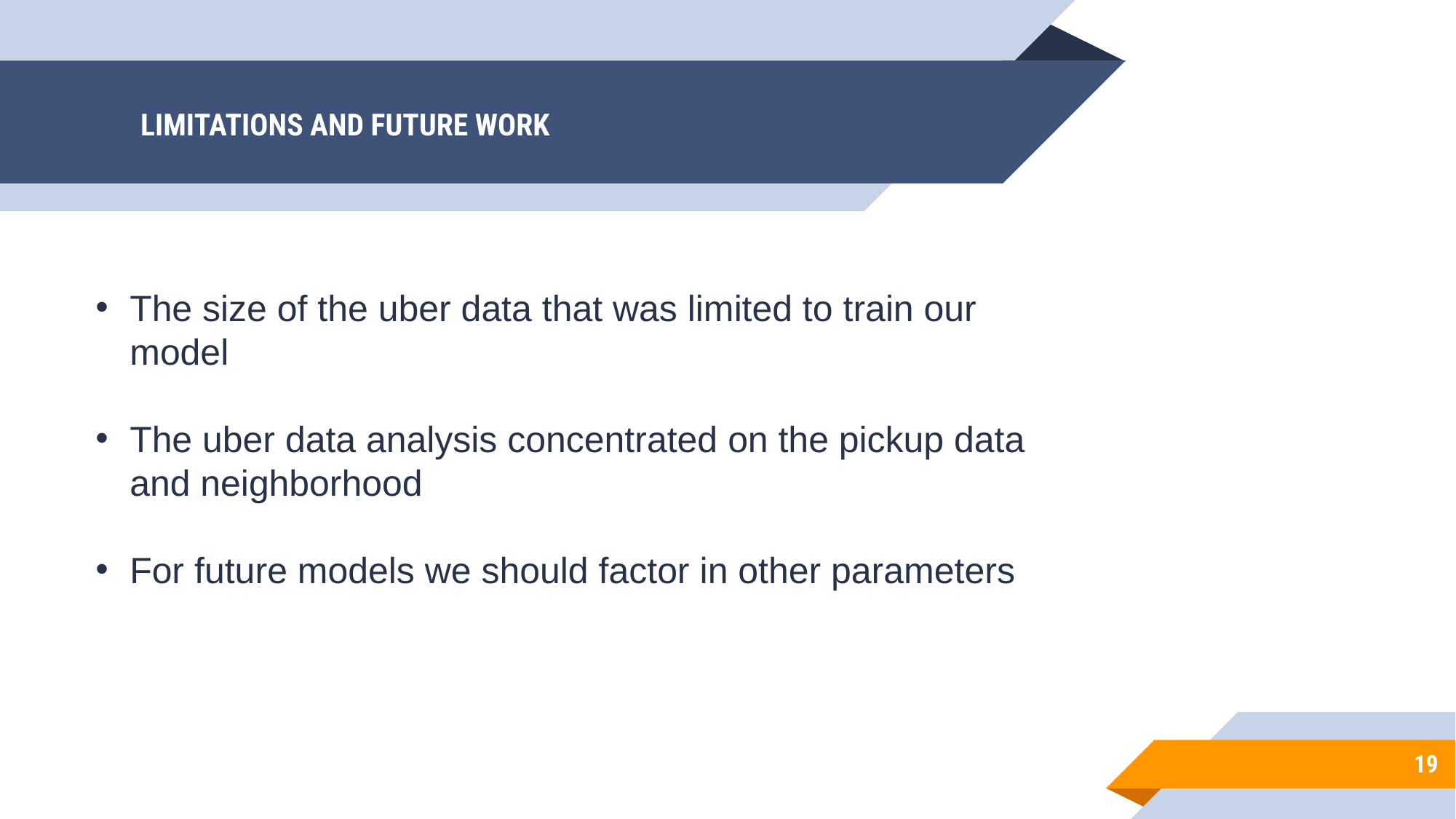

# LIMITATIONS AND FUTURE WORK
The size of the uber data that was limited to train our model

The uber data analysis concentrated on the pickup data and neighborhood

For future models we should factor in other parameters

19